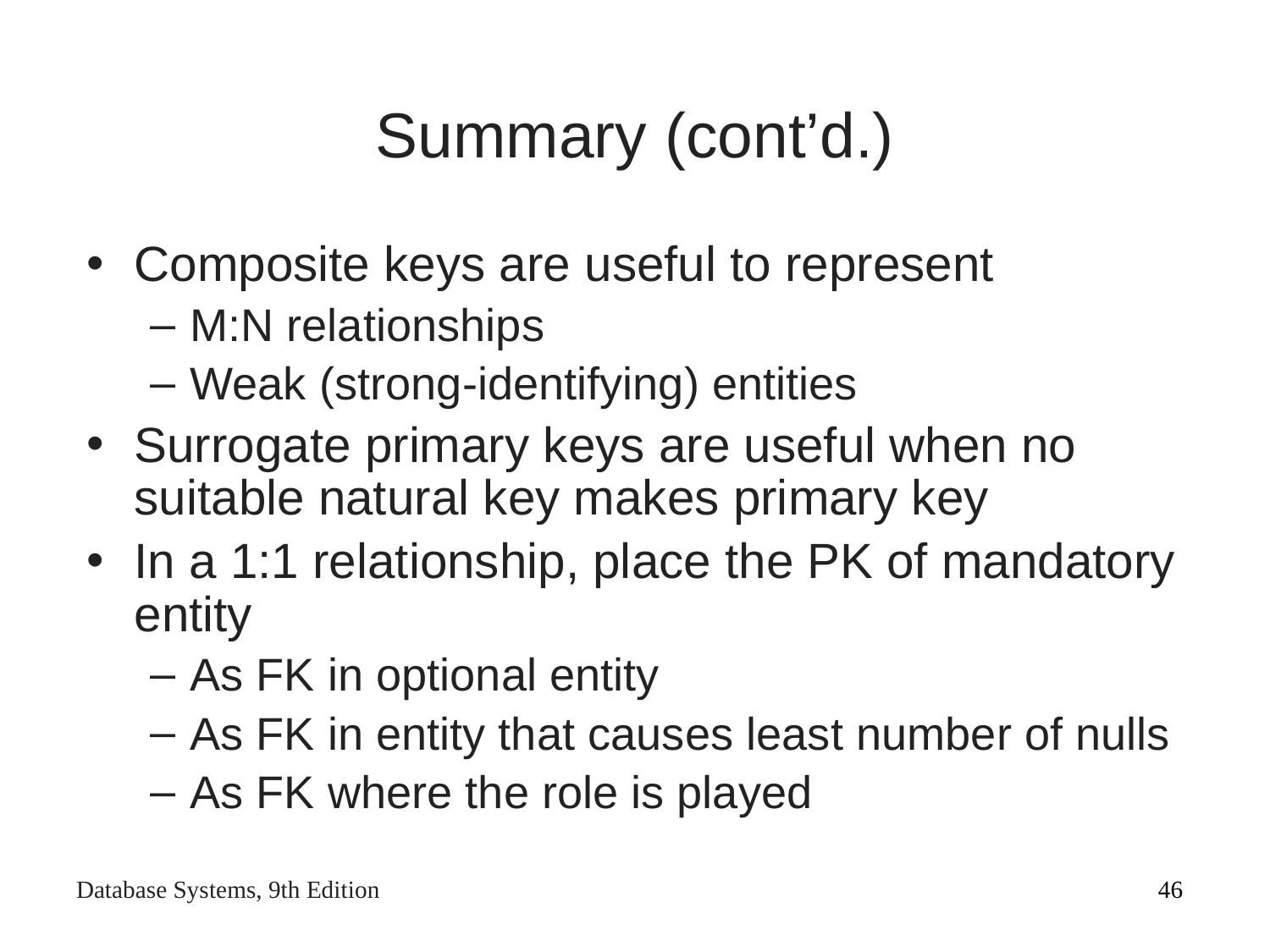

# Summary (cont’d.)
Composite keys are useful to represent
M:N relationships
Weak (strong-identifying) entities
Surrogate primary keys are useful when no suitable natural key makes primary key
In a 1:1 relationship, place the PK of mandatory entity
As FK in optional entity
As FK in entity that causes least number of nulls
As FK where the role is played
46
Database Systems, 9th Edition